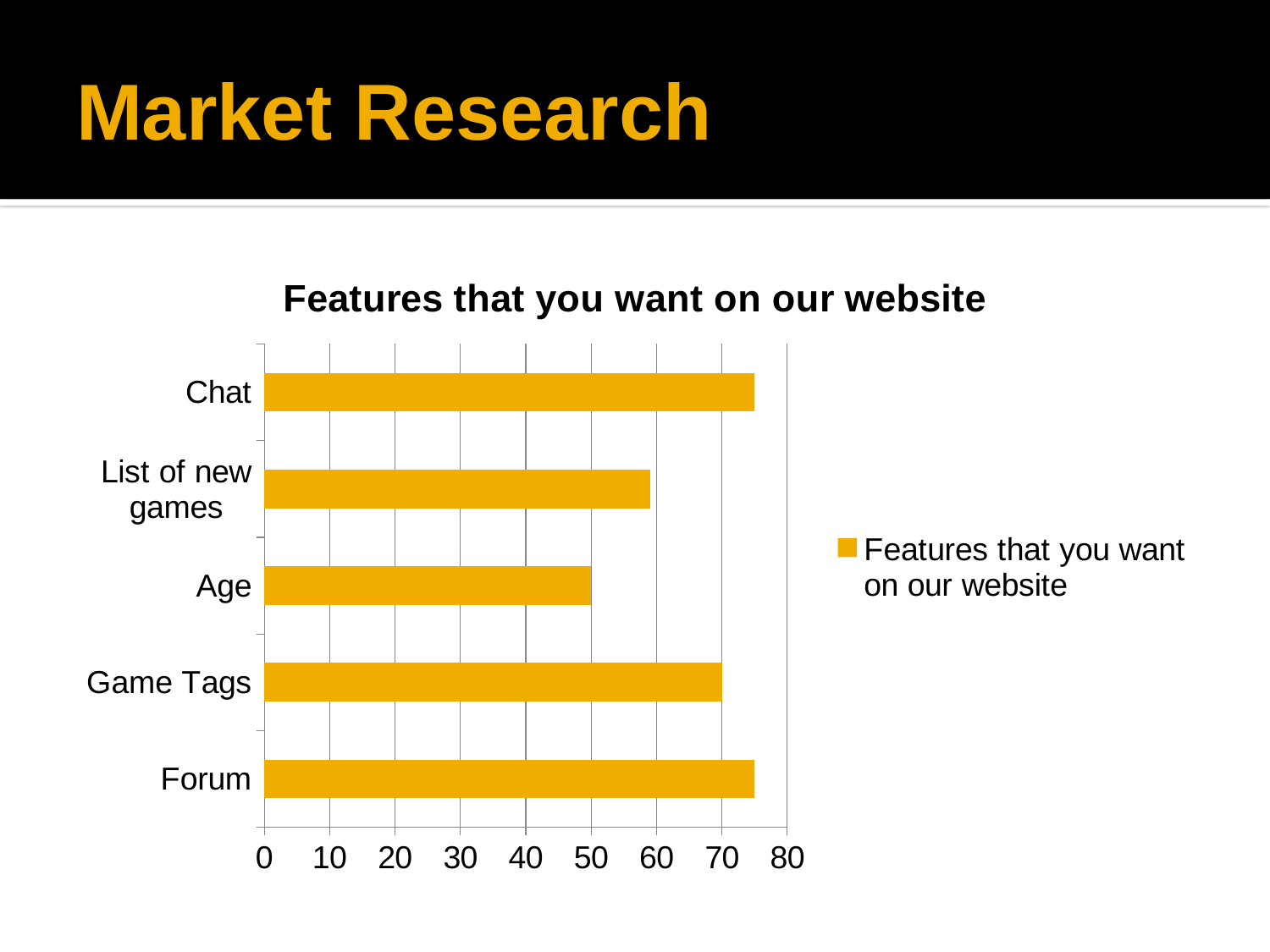

# Market Research

### Chart:

| Category | Features that you want on our website |
|---|---|
| Forum | 75.0 |
| Game Tags | 70.0 |
| Age | 50.0 |
| List of new games | 59.0 |
| Chat | 75.0 |